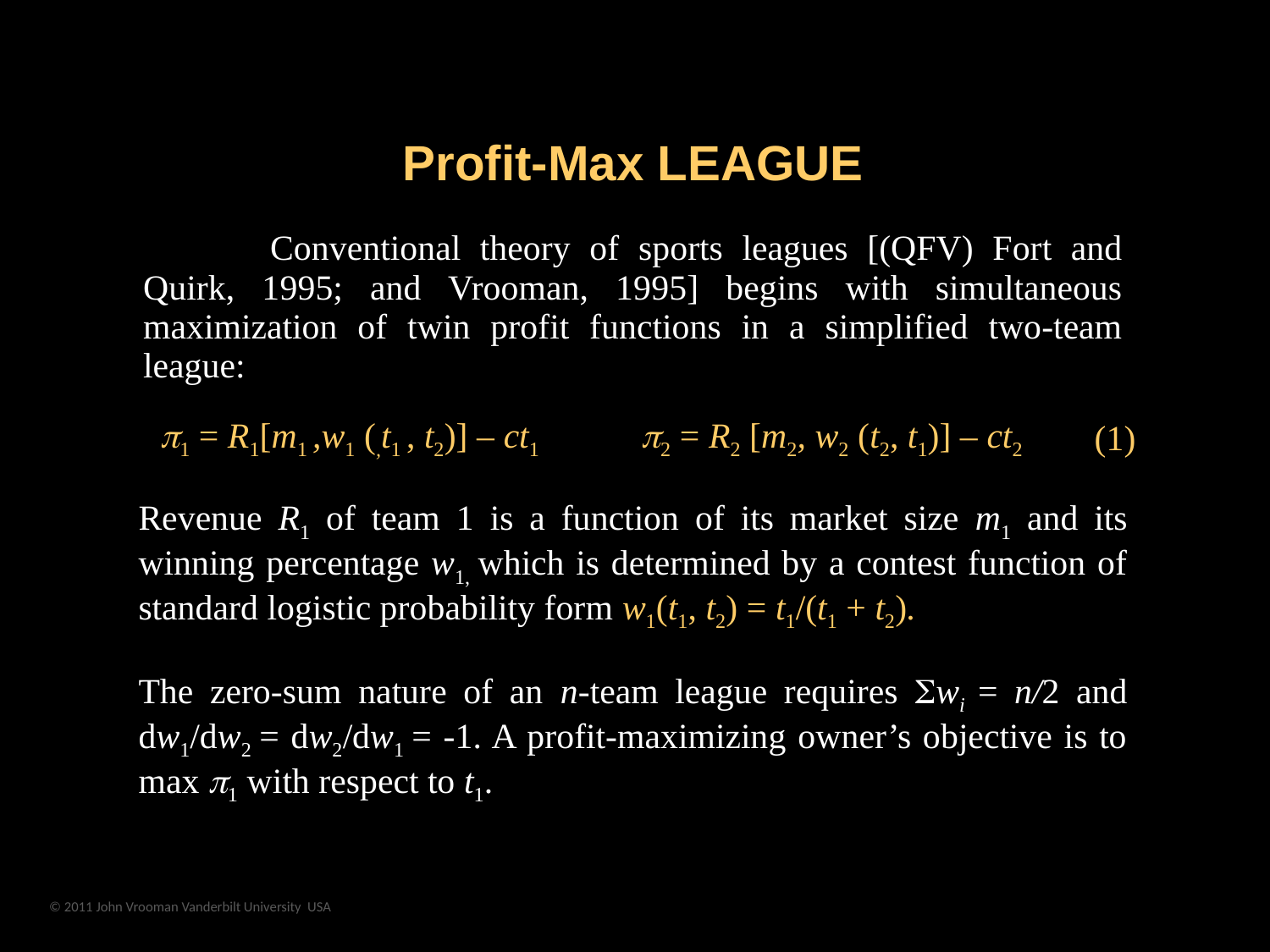

| Profit-Max LEAGUE |  |  |
| --- | --- | --- |
| Conventional theory of sports leagues [(QFV) Fort and Quirk, 1995; and Vrooman, 1995] begins with simultaneous maximization of twin profit functions in a simplified two-team league: |  |  |
| π1 = R1[m1 ,w1 (,t1 , t2)] – ct1 | π2 = R2 [m2, w2 (t2, t1)] – ct2 | (1) |
| Revenue R1 of team 1 is a function of its market size m1 and its winning percentage w1, which is determined by a contest function of standard logistic probability form w1(t1, t2) = t1/(t1 + t2). The zero-sum nature of an n-team league requires Σwi = n/2 and dw1/dw2 = dw2/dw1 = -1. A profit-maximizing owner’s objective is to max π1 with respect to t1. |  |  |
© 2011 John Vrooman Vanderbilt University  USA